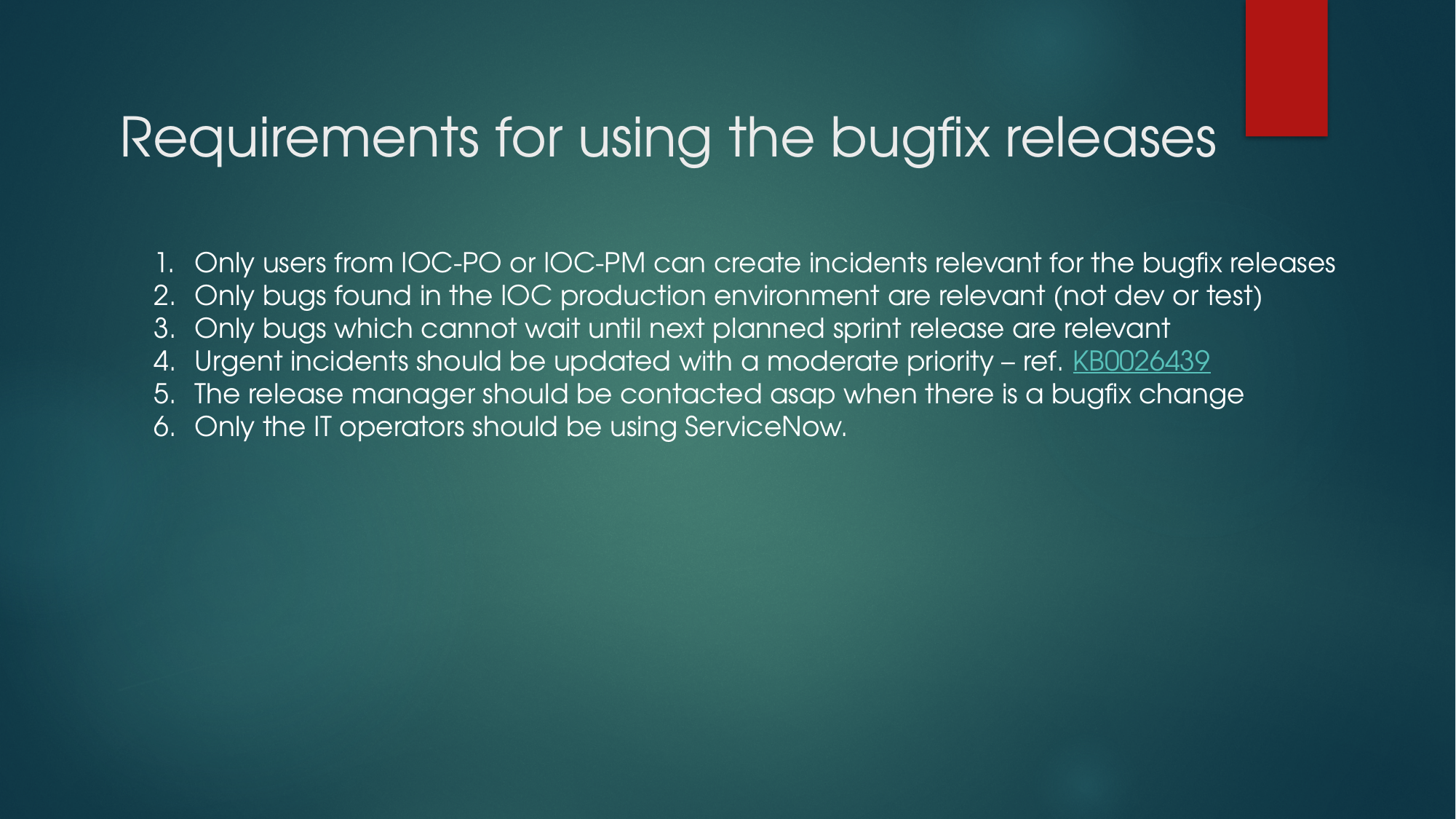

# Requirements for using the bugfix releases
Only users from IOC-PO or IOC-PM can create incidents relevant for the bugfix releases
Only bugs found in the IOC production environment are relevant (not dev or test)
Only bugs which cannot wait until next planned sprint release are relevant
Urgent incidents should be updated with a moderate priority – ref. KB0026439
The release manager should be contacted asap when there is a bugfix change
Only the IT operators should be using ServiceNow.